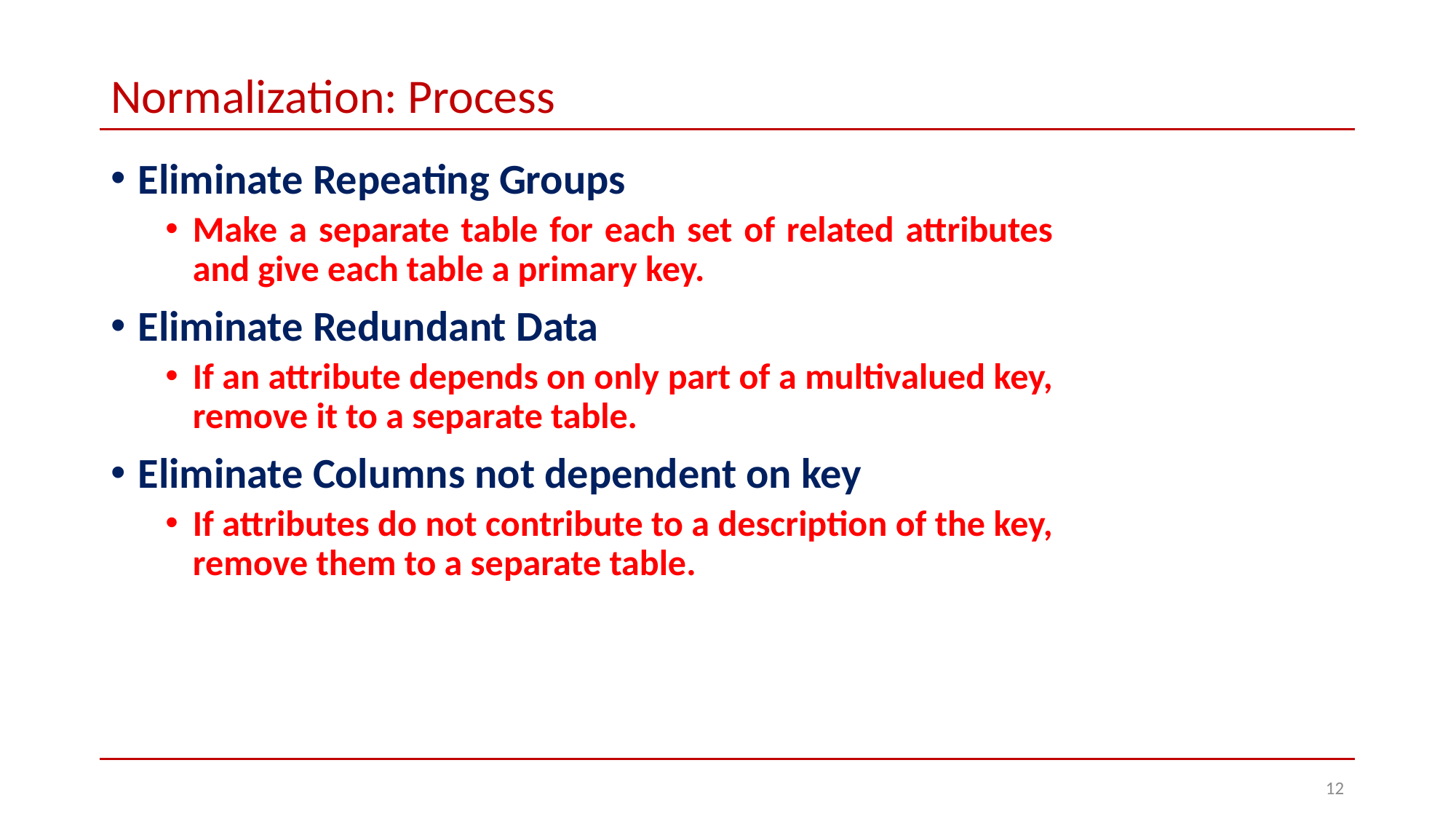

# Normalization: Process
Eliminate Repeating Groups
Make a separate table for each set of related attributes and give each table a primary key.
Eliminate Redundant Data
If an attribute depends on only part of a multivalued key, remove it to a separate table.
Eliminate Columns not dependent on key
If attributes do not contribute to a description of the key, remove them to a separate table.

12